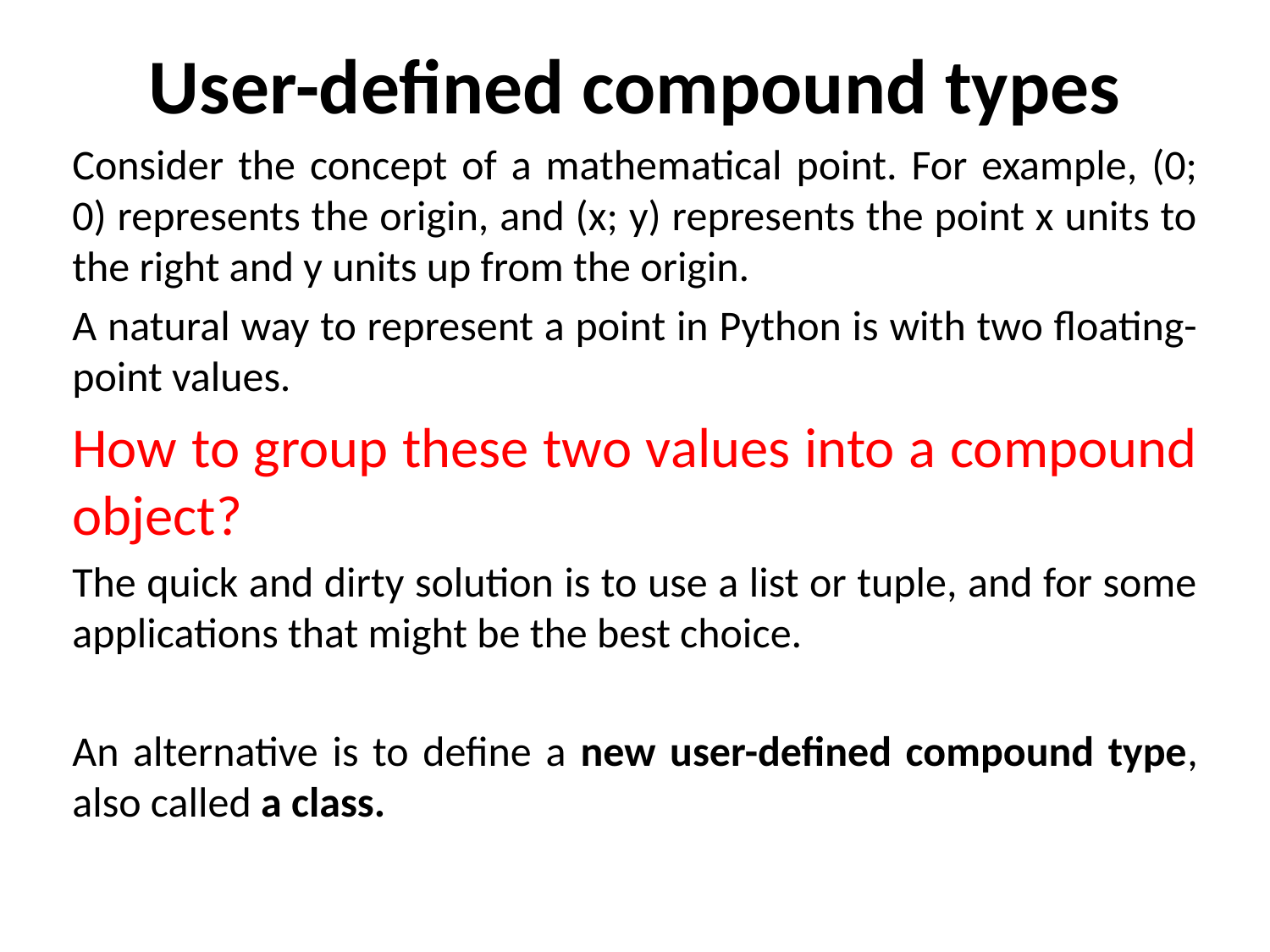

User-defined compound types
Consider the concept of a mathematical point. For example, (0; 0) represents the origin, and (x; y) represents the point x units to the right and y units up from the origin.
A natural way to represent a point in Python is with two floating-point values.
How to group these two values into a compound object?
The quick and dirty solution is to use a list or tuple, and for some applications that might be the best choice.

An alternative is to define a new user-defined compound type, also called a class.